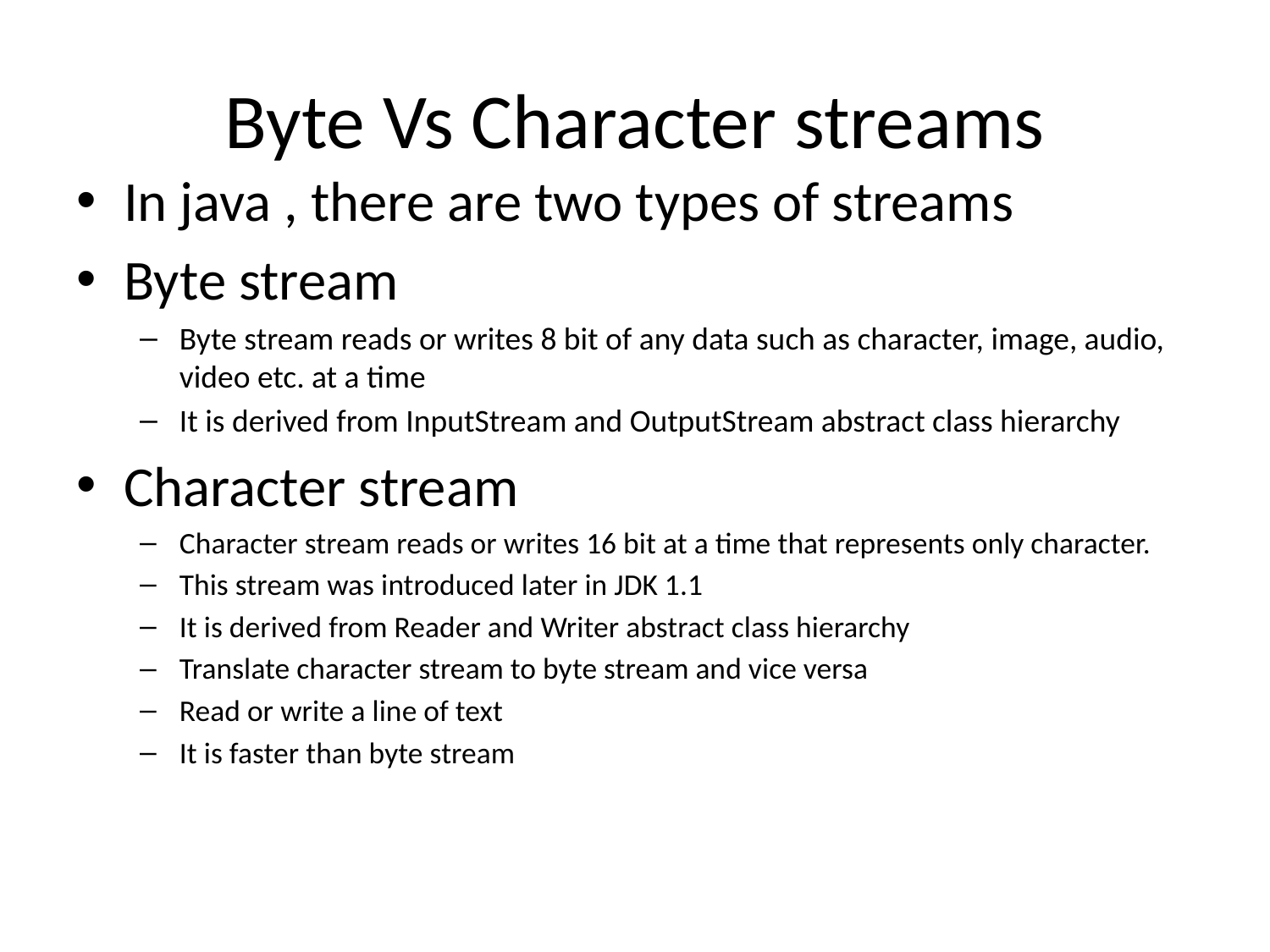

# Byte Vs Character streams
In java , there are two types of streams
Byte stream
Byte stream reads or writes 8 bit of any data such as character, image, audio, video etc. at a time
It is derived from InputStream and OutputStream abstract class hierarchy
Character stream
Character stream reads or writes 16 bit at a time that represents only character.
This stream was introduced later in JDK 1.1
It is derived from Reader and Writer abstract class hierarchy
Translate character stream to byte stream and vice versa
Read or write a line of text
It is faster than byte stream